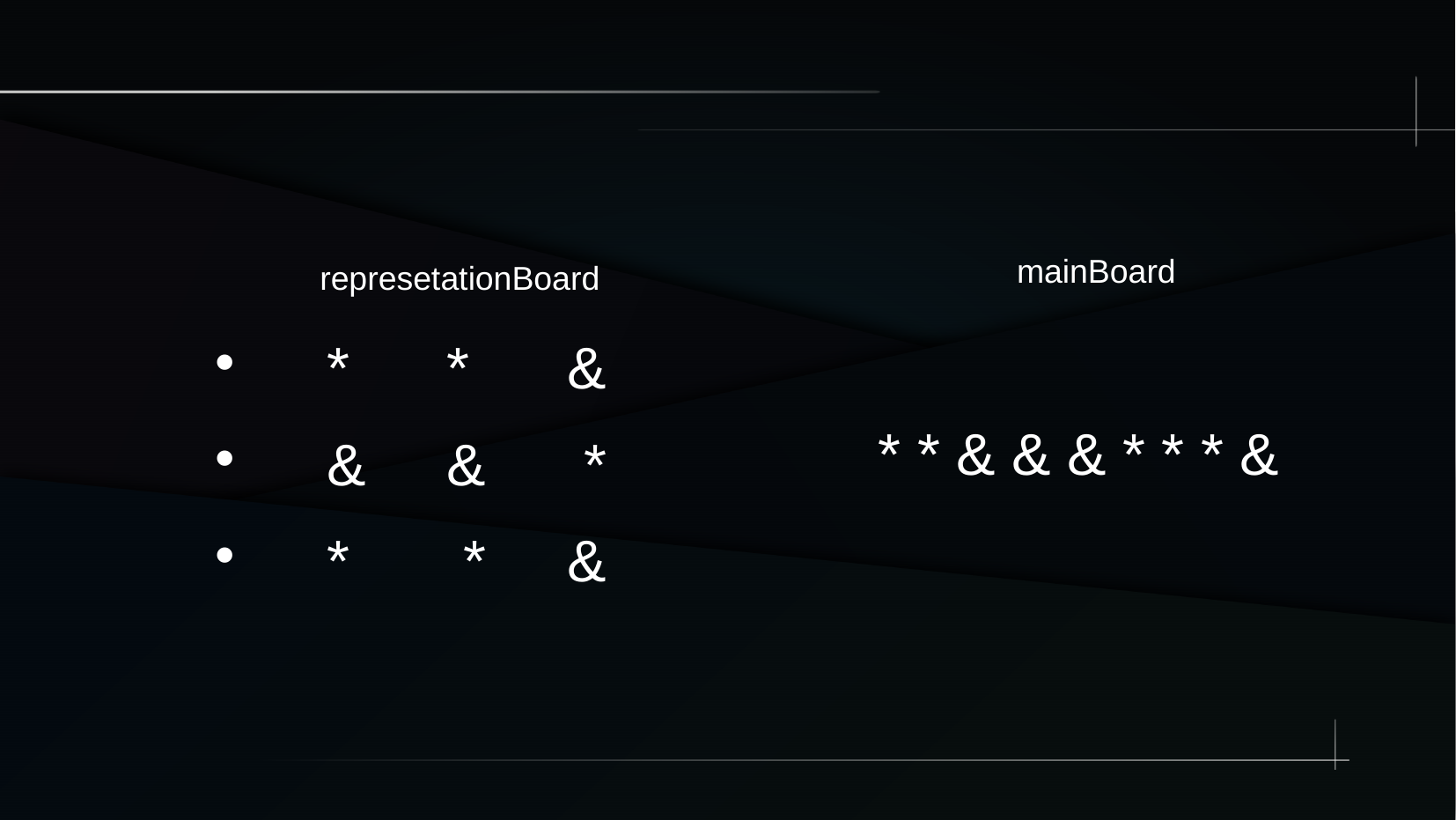

mainBoard
represetationBoard
    *      *      &
    &     &      *
    *       *     &
* * & & & * * * &